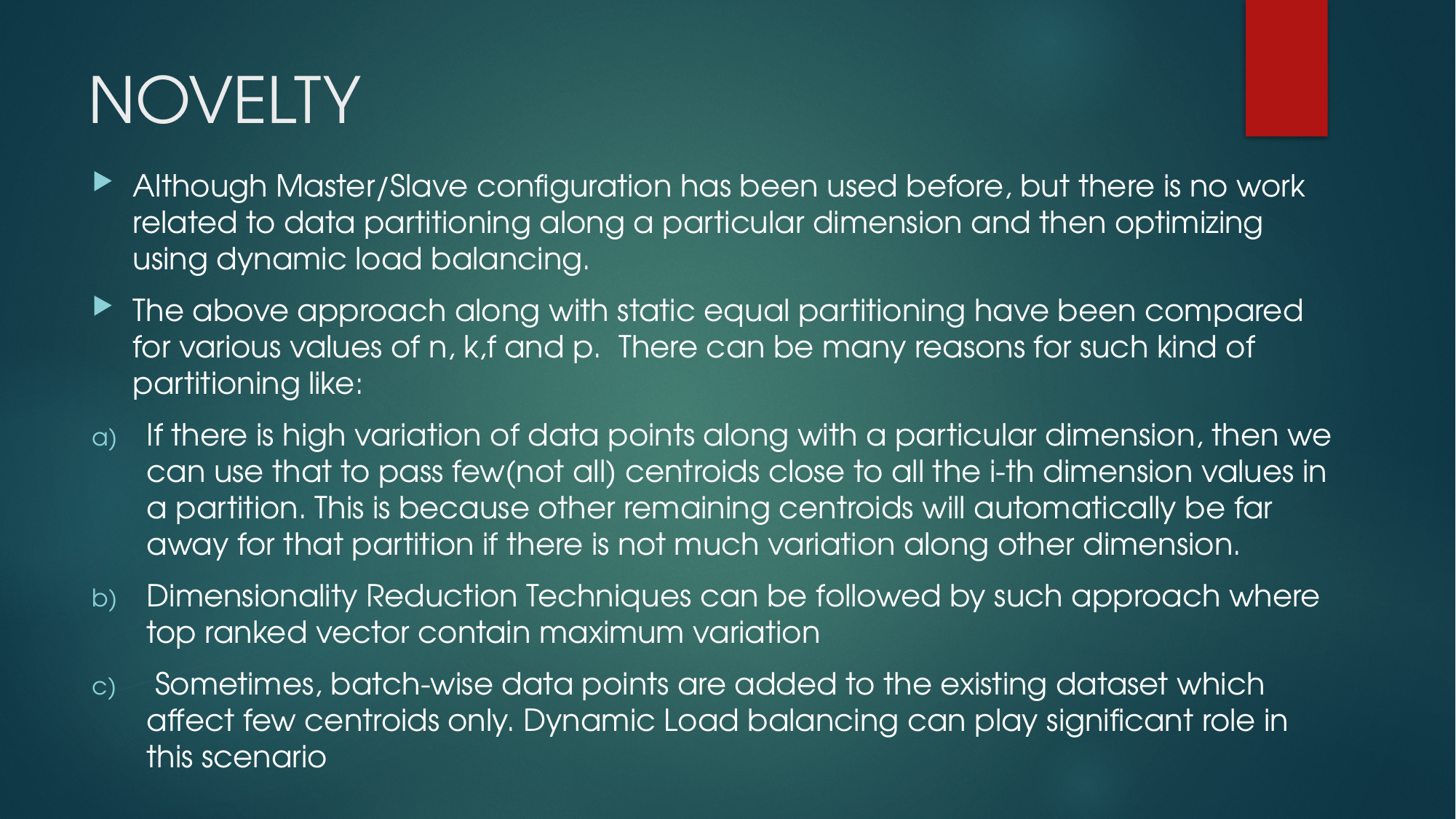

# NOVELTY
Although Master/Slave configuration has been used before, but there is no work related to data partitioning along a particular dimension and then optimizing using dynamic load balancing.
The above approach along with static equal partitioning have been compared for various values of n, k,f and p.  There can be many reasons for such kind of partitioning like:
If there is high variation of data points along with a particular dimension, then we can use that to pass few(not all) centroids close to all the i-th dimension values in a partition. This is because other remaining centroids will automatically be far away for that partition if there is not much variation along other dimension.
Dimensionality Reduction Techniques can be followed by such approach where top ranked vector contain maximum variation
 Sometimes, batch-wise data points are added to the existing dataset which affect few centroids only. Dynamic Load balancing can play significant role in this scenario